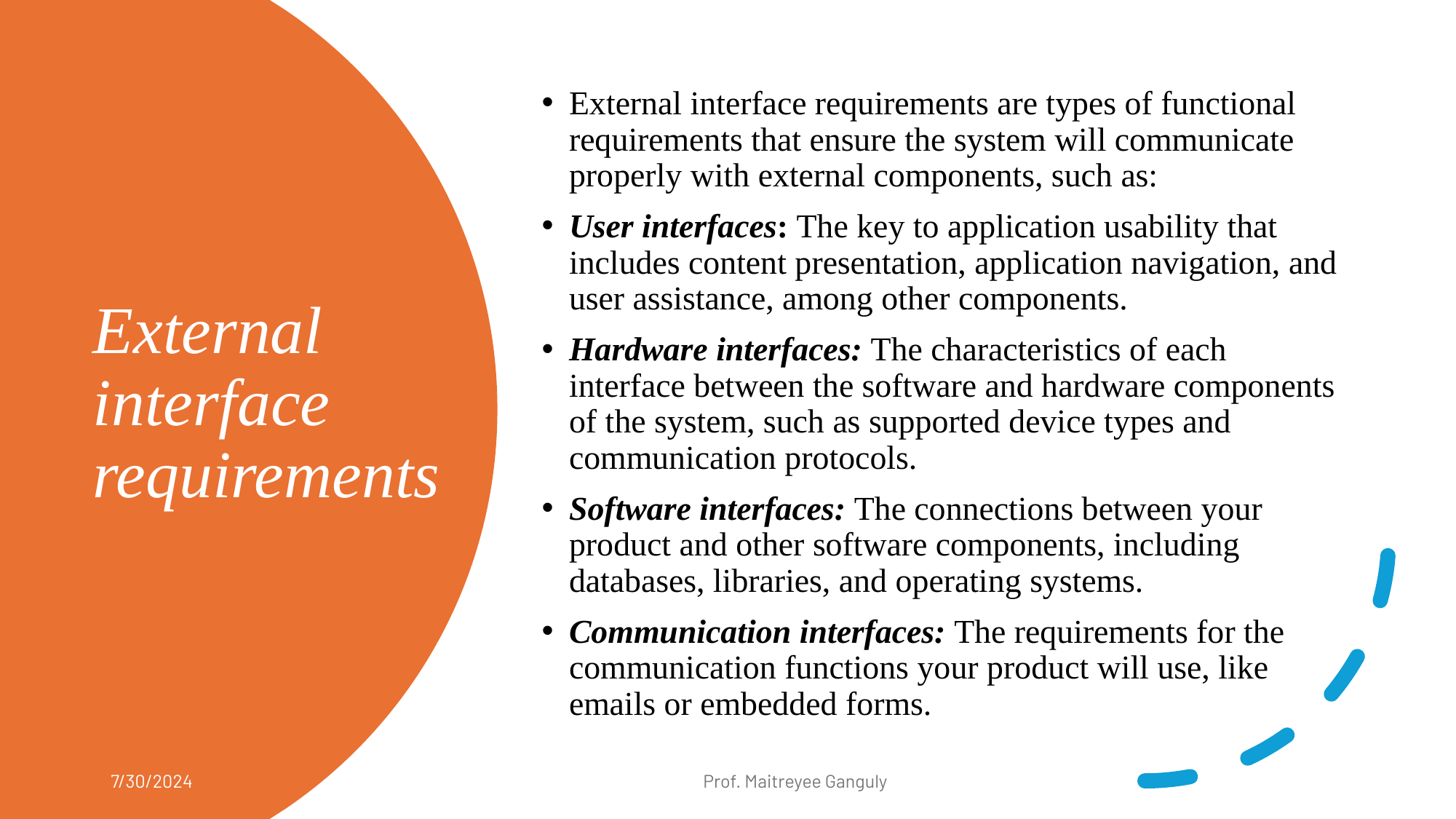

External interface requirements are types of functional requirements that ensure the system will communicate properly with external components, such as:
User interfaces: The key to application usability that includes content presentation, application navigation, and user assistance, among other components.
Hardware interfaces: The characteristics of each interface between the software and hardware components of the system, such as supported device types and communication protocols.
Software interfaces: The connections between your product and other software components, including databases, libraries, and operating systems.
Communication interfaces: The requirements for the communication functions your product will use, like emails or embedded forms.
# External interface requirements

7/30/2024
Prof. Maitreyee Ganguly